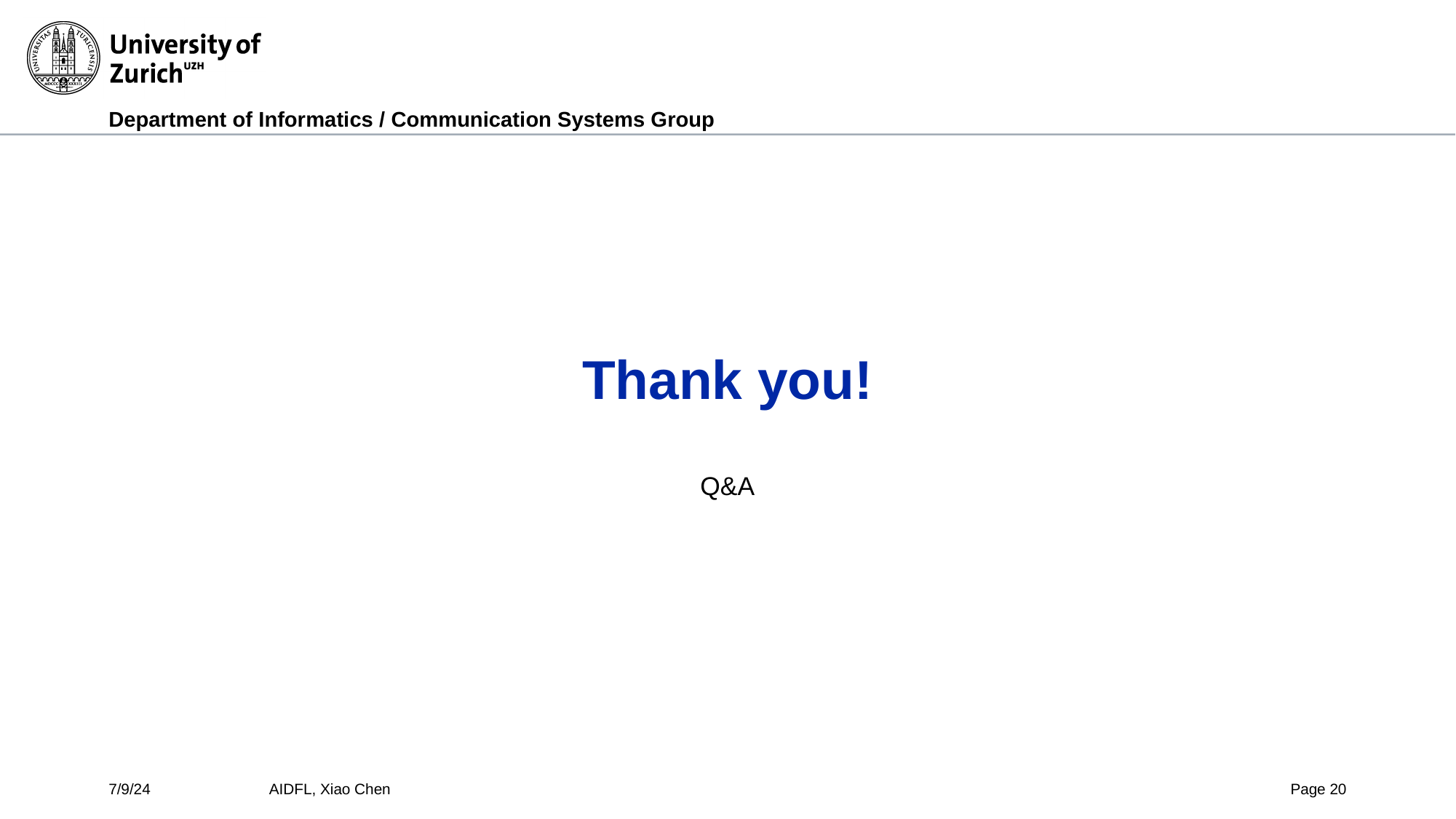

# Thank you!
Q&A

7/9/24
AIDFL, Xiao Chen
Page 20